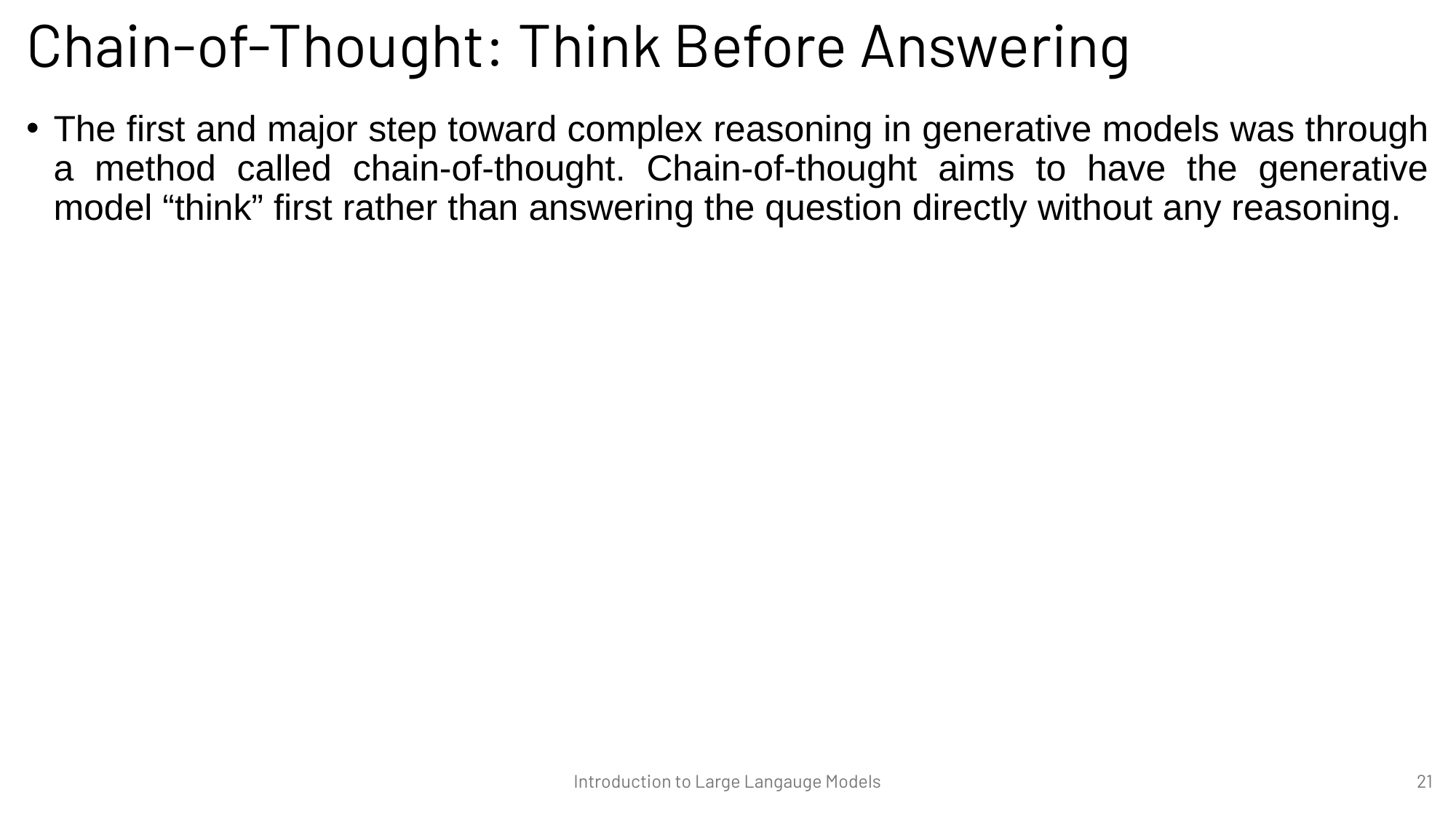

# Chain-of-Thought: Think Before Answering
The first and major step toward complex reasoning in generative models was through a method called chain-of-thought. Chain-of-thought aims to have the generative model “think” first rather than answering the question directly without any reasoning.

Introduction to Large Langauge Models
21